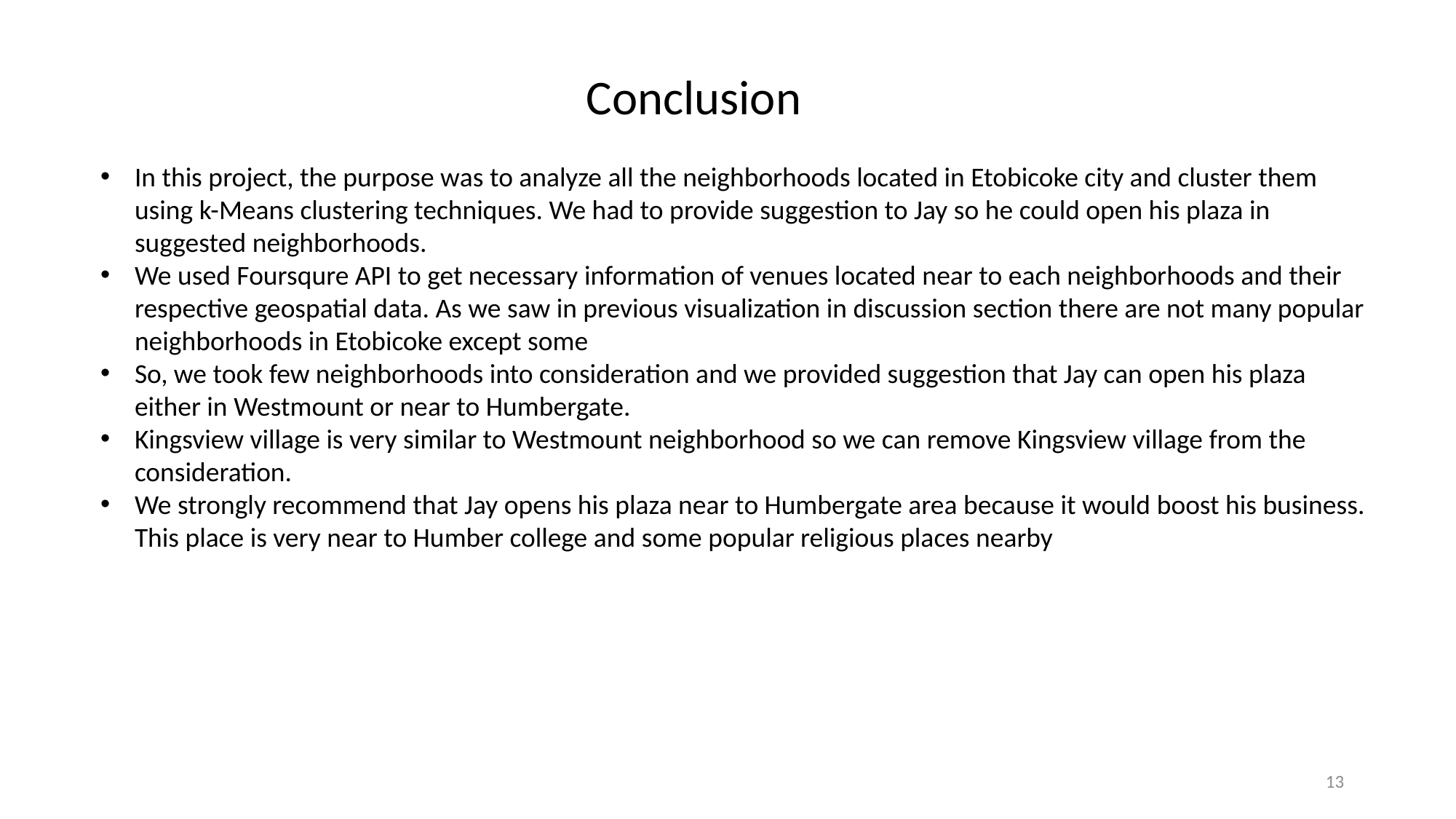

# Conclusion
In this project, the purpose was to analyze all the neighborhoods located in Etobicoke city and cluster them using k-Means clustering techniques. We had to provide suggestion to Jay so he could open his plaza in suggested neighborhoods.
We used Foursqure API to get necessary information of venues located near to each neighborhoods and their respective geospatial data. As we saw in previous visualization in discussion section there are not many popular neighborhoods in Etobicoke except some
So, we took few neighborhoods into consideration and we provided suggestion that Jay can open his plaza either in Westmount or near to Humbergate.
Kingsview village is very similar to Westmount neighborhood so we can remove Kingsview village from the consideration.
We strongly recommend that Jay opens his plaza near to Humbergate area because it would boost his business. This place is very near to Humber college and some popular religious places nearby
13